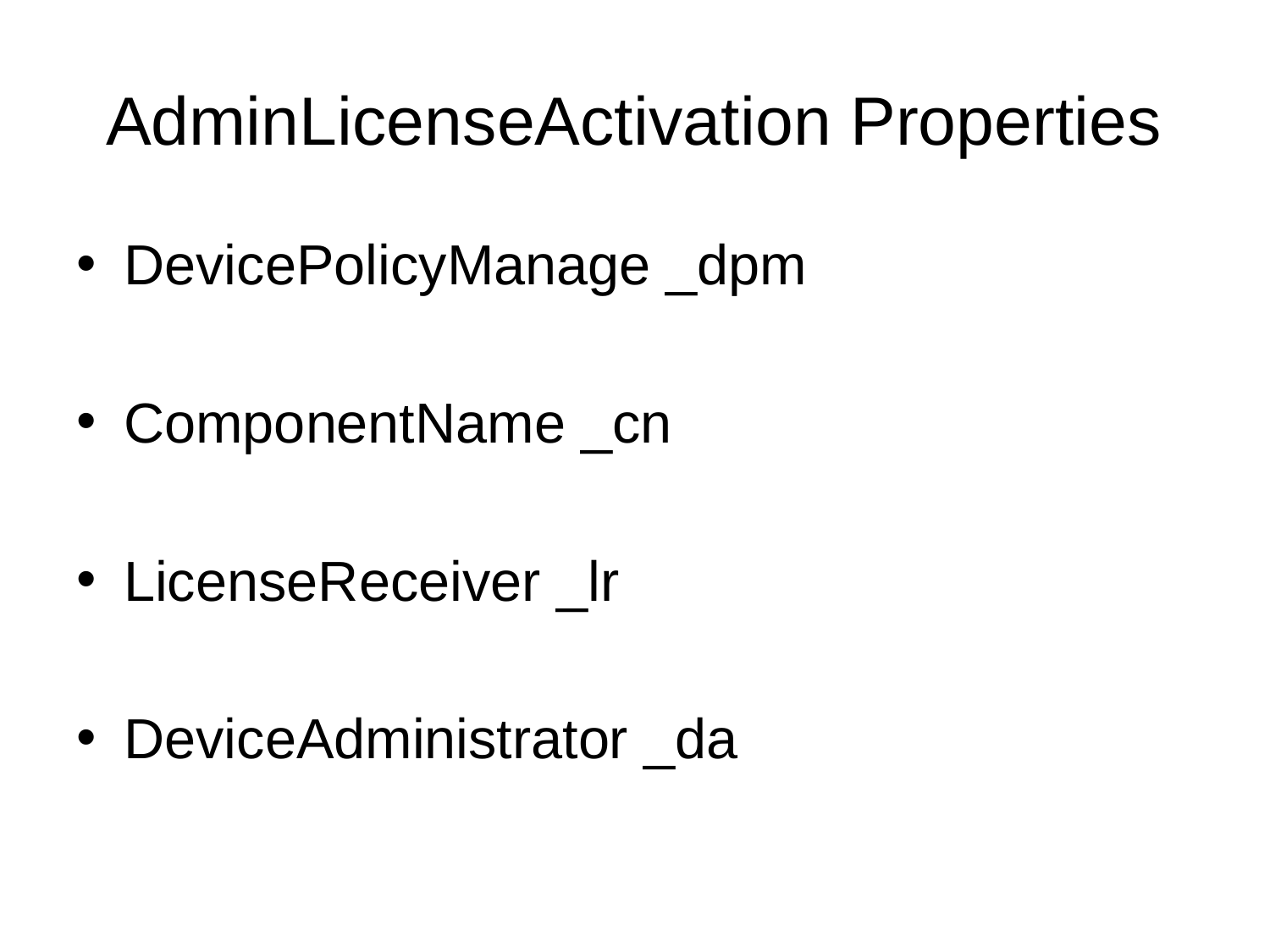

# AdminLicenseActivation Properties
DevicePolicyManage _dpm

ComponentName _cn

LicenseReceiver _lr

DeviceAdministrator _da